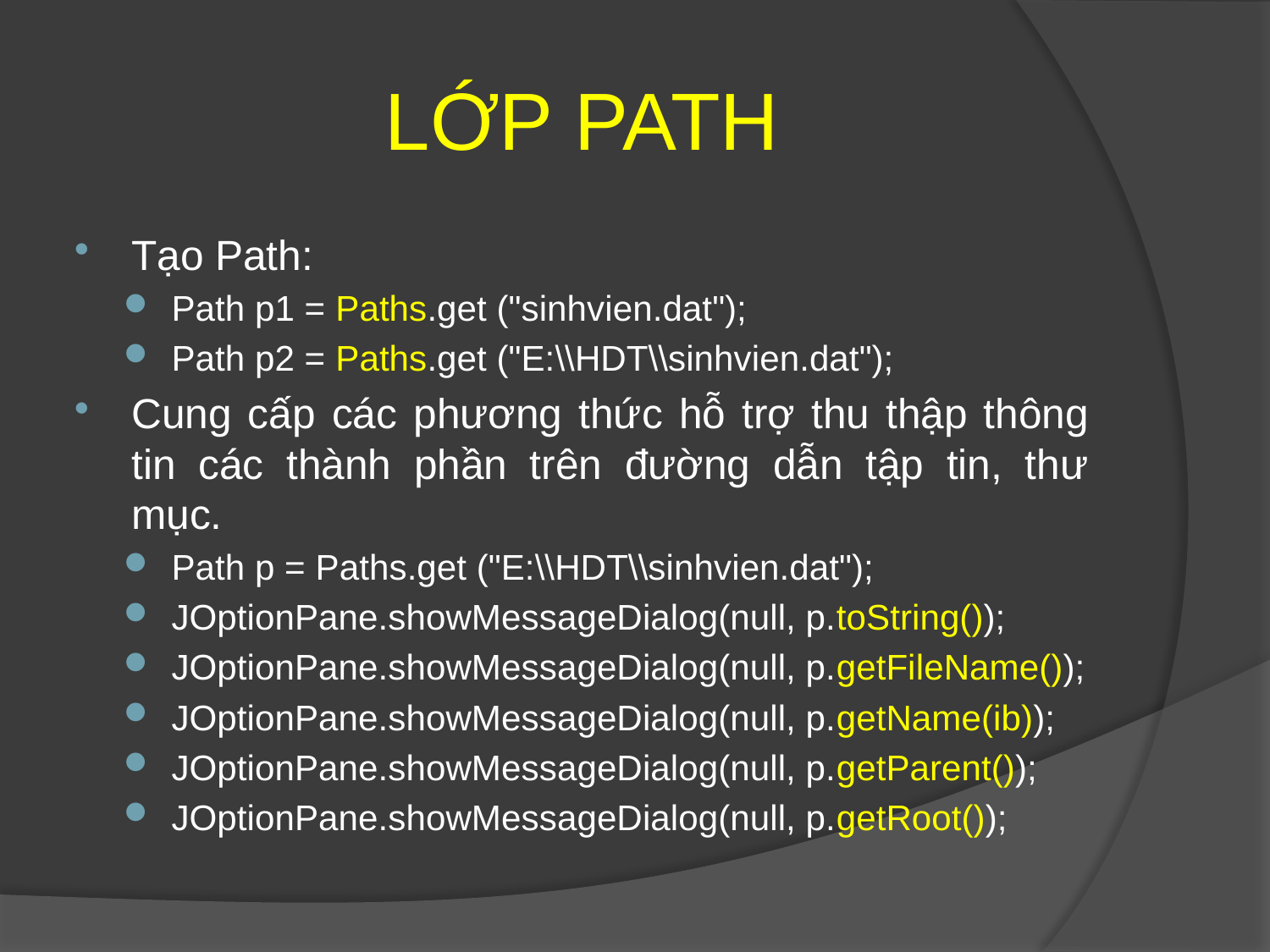

# LỚP PATH
Tạo Path:
Path p1 = Paths.get ("sinhvien.dat");
Path p2 = Paths.get ("E:\\HDT\\sinhvien.dat");
Cung cấp các phương thức hỗ trợ thu thập thông tin các thành phần trên đường dẫn tập tin, thư mục.
Path p = Paths.get ("E:\\HDT\\sinhvien.dat");
JOptionPane.showMessageDialog(null, p.toString());
JOptionPane.showMessageDialog(null, p.getFileName());
JOptionPane.showMessageDialog(null, p.getName(ib));
JOptionPane.showMessageDialog(null, p.getParent());
JOptionPane.showMessageDialog(null, p.getRoot());